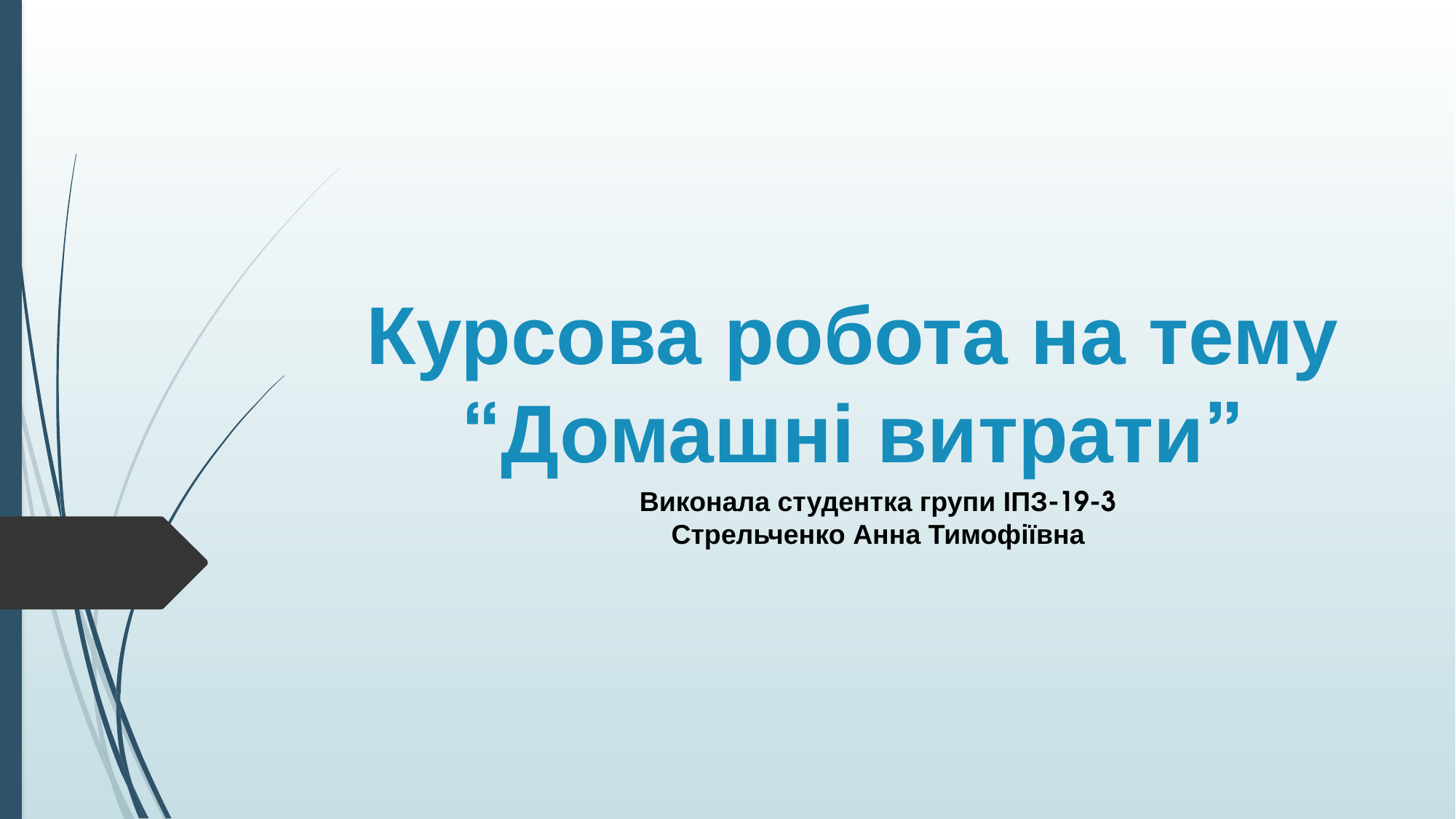

# Курсова робота на тему “Домашні витрати”
Виконала студентка групи ІПЗ-19-3
Стрельченко Анна Тимофіївна